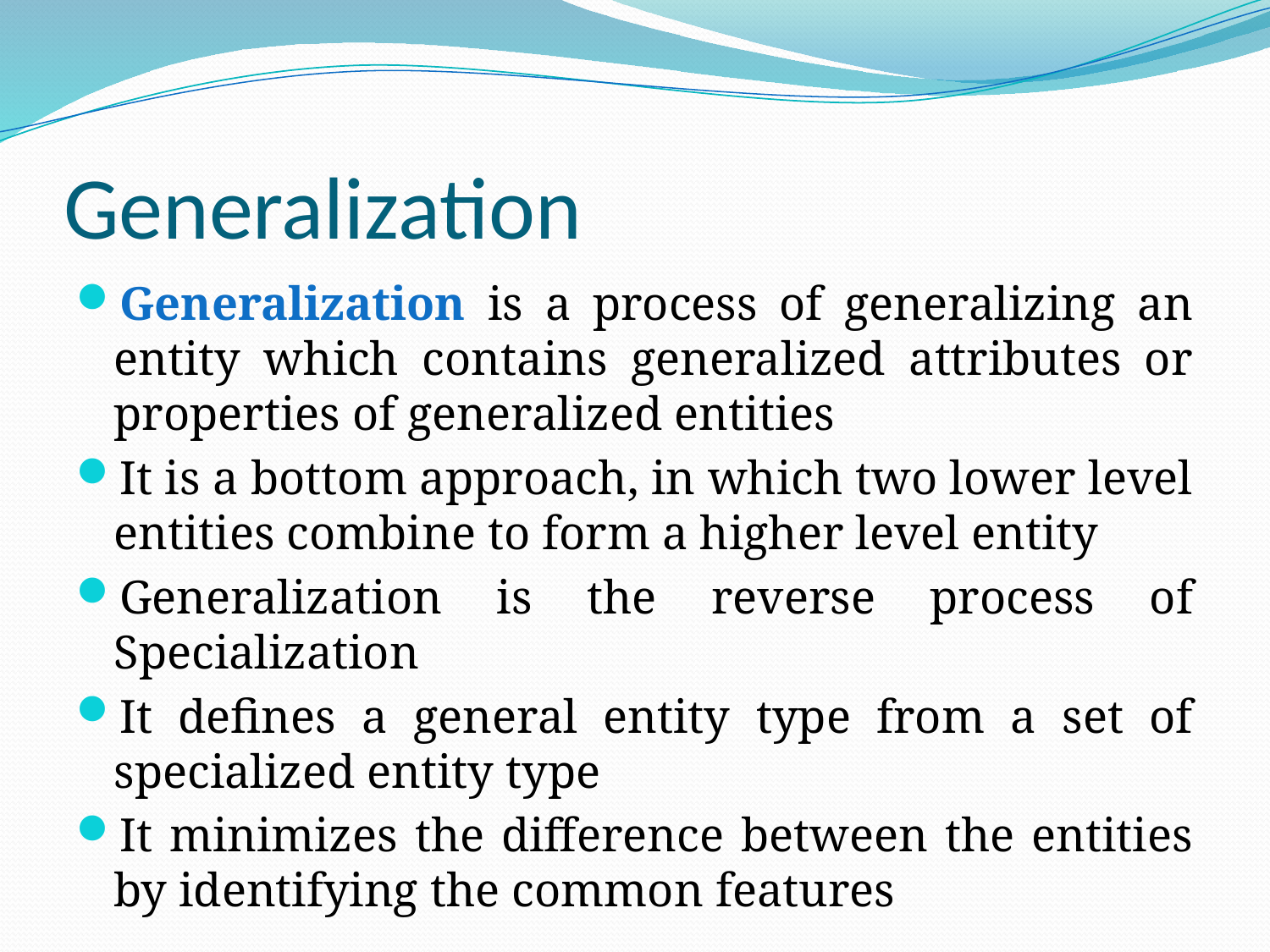

# Generalization
Generalization is a process of generalizing an entity which contains generalized attributes or properties of generalized entities
It is a bottom approach, in which two lower level entities combine to form a higher level entity
Generalization is the reverse process of Specialization
It defines a general entity type from a set of specialized entity type
It minimizes the difference between the entities by identifying the common features